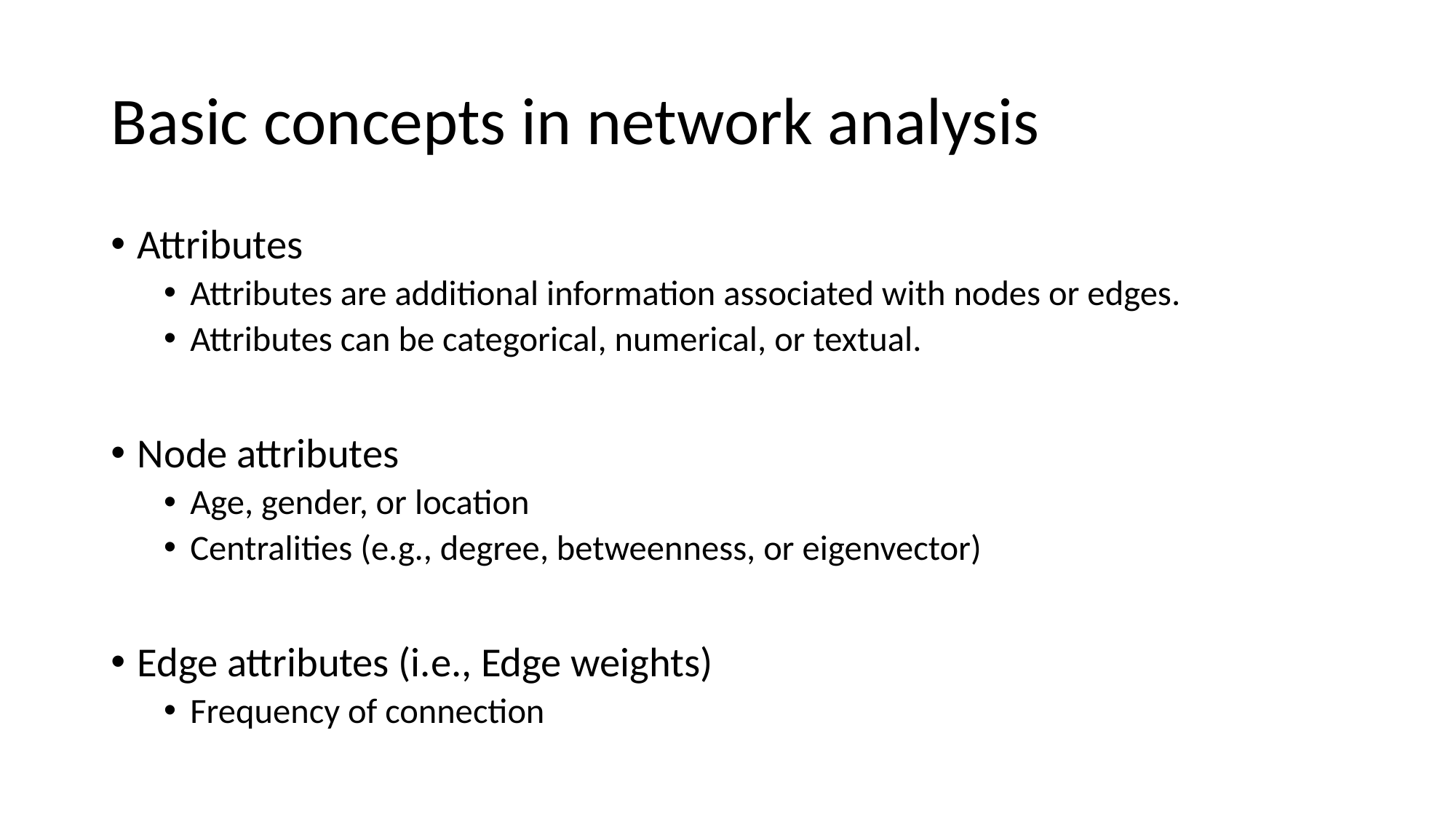

# Basic concepts in network analysis
Attributes
Attributes are additional information associated with nodes or edges.
Attributes can be categorical, numerical, or textual.

Node attributes
Age, gender, or location
Centralities (e.g., degree, betweenness, or eigenvector)

Edge attributes (i.e., Edge weights)
Frequency of connection